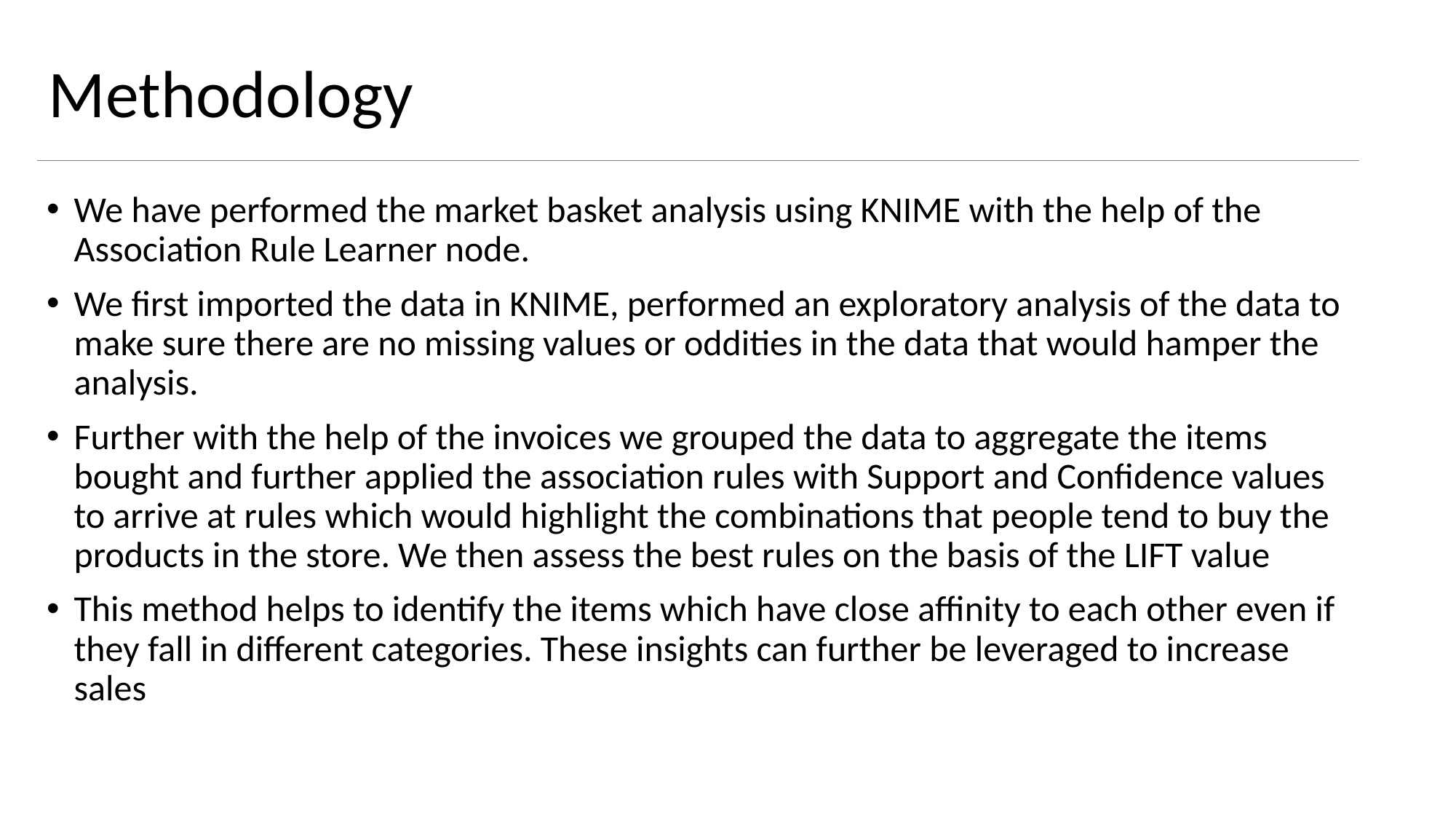

# Methodology
We have performed the market basket analysis using KNIME with the help of the Association Rule Learner node.
We first imported the data in KNIME, performed an exploratory analysis of the data to make sure there are no missing values or oddities in the data that would hamper the analysis.
Further with the help of the invoices we grouped the data to aggregate the items bought and further applied the association rules with Support and Confidence values to arrive at rules which would highlight the combinations that people tend to buy the products in the store. We then assess the best rules on the basis of the LIFT value
This method helps to identify the items which have close affinity to each other even if they fall in different categories. These insights can further be leveraged to increase sales